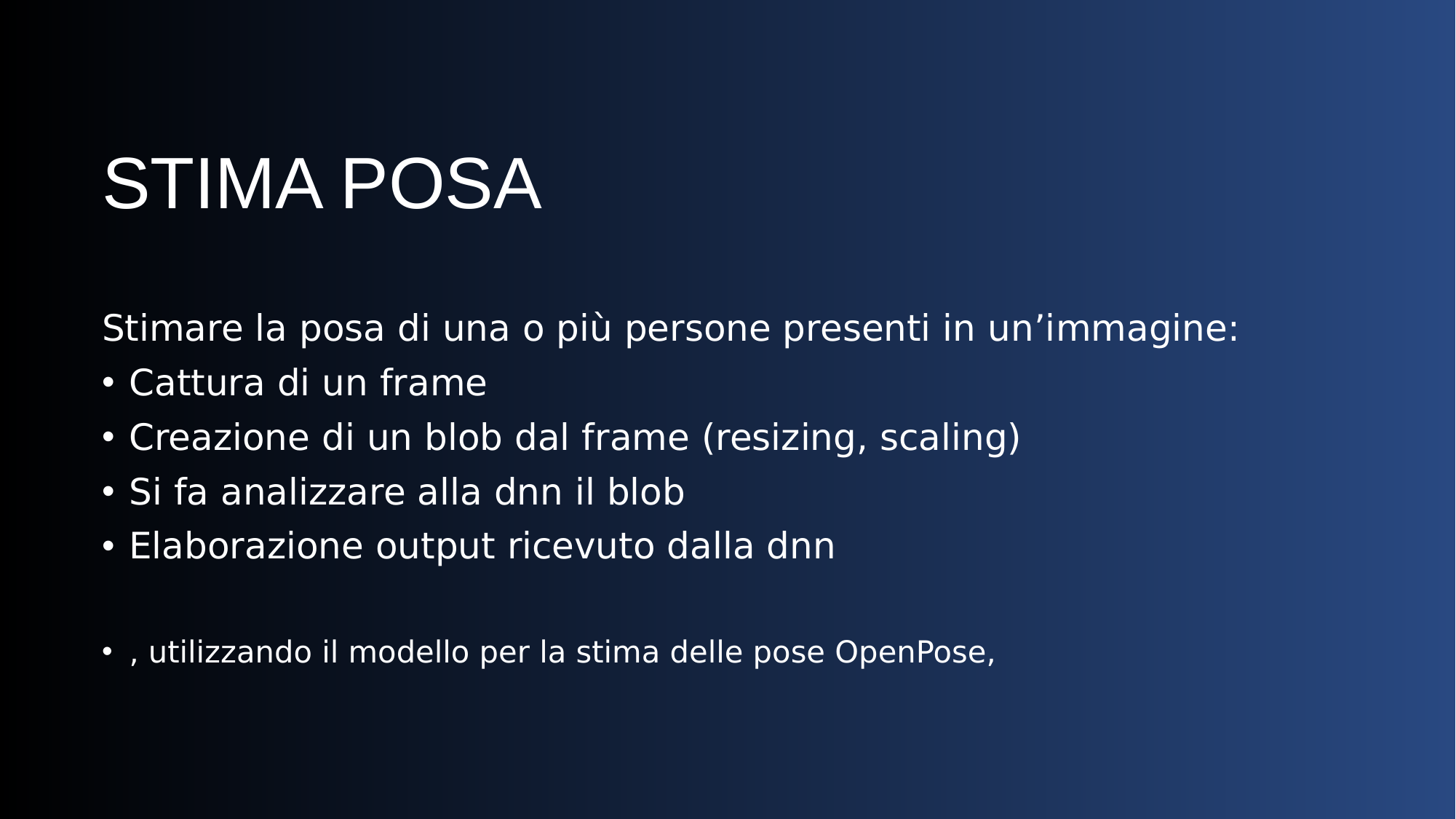

# STIMA POSA
Stimare la posa di una o più persone presenti in un’immagine:
Cattura di un frame
Creazione di un blob dal frame (resizing, scaling)
Si fa analizzare alla dnn il blob
Elaborazione output ricevuto dalla dnn

, utilizzando il modello per la stima delle pose OpenPose,